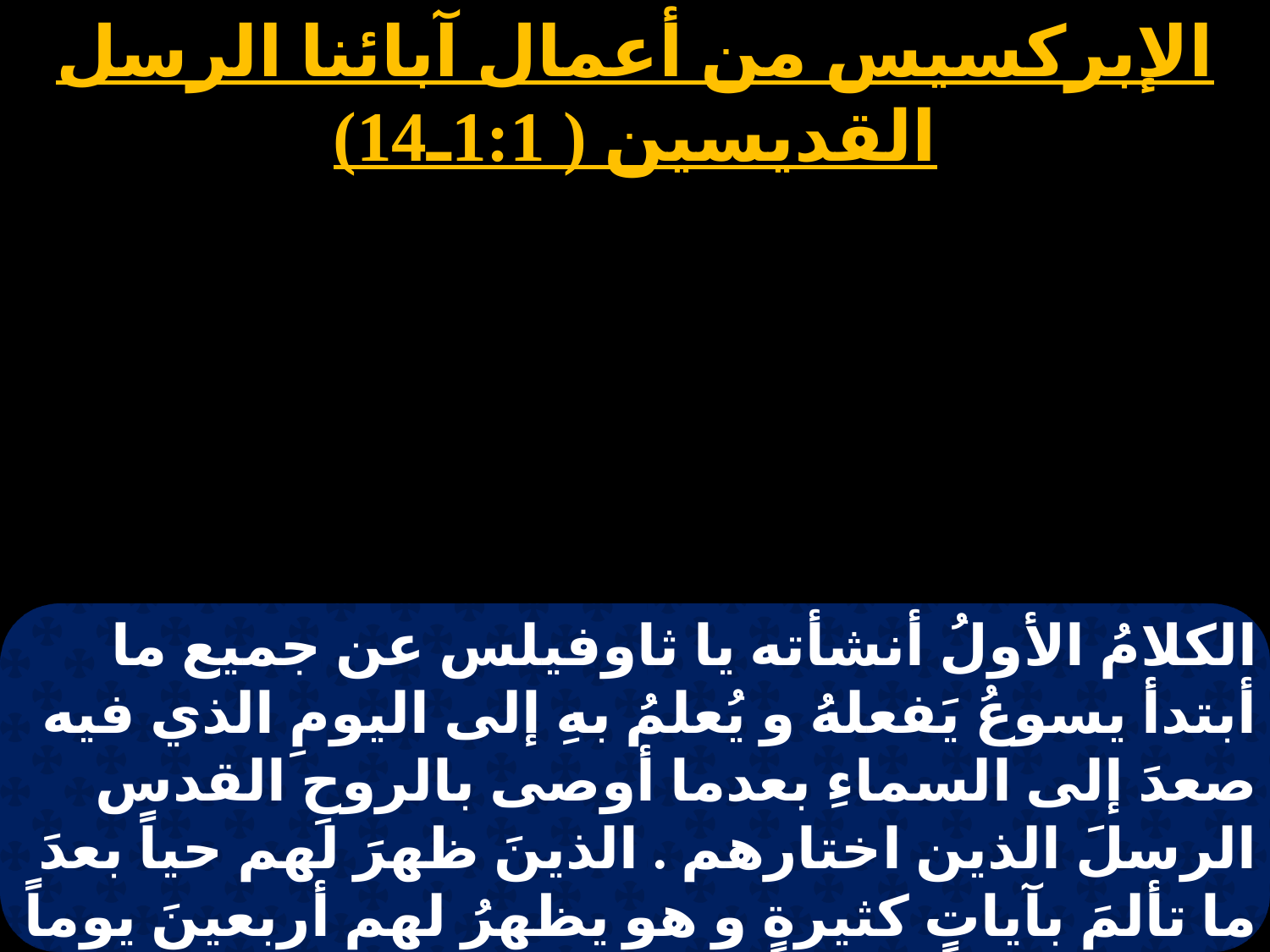

الإبركسيس من أعمال آبائنا الرسل القديسين ( 1:1ـ14)
الكلامُ الأولُ أنشأته يا ثاوفيلس عن جميع ما أبتدأ يسوعُ يَفعلهُ و يُعلمُ بهِ إلى اليومِ الذي فيه صعدَ إلى السماءِ بعدما أوصى بالروحِ القدس الرسلَ الذين اختارهم . الذينَ ظهرَ لهم حياً بعدَ ما تألمَ بآياتٍ كثيرةٍ و هو يظهرُ لهم أربعينَ يوماً .